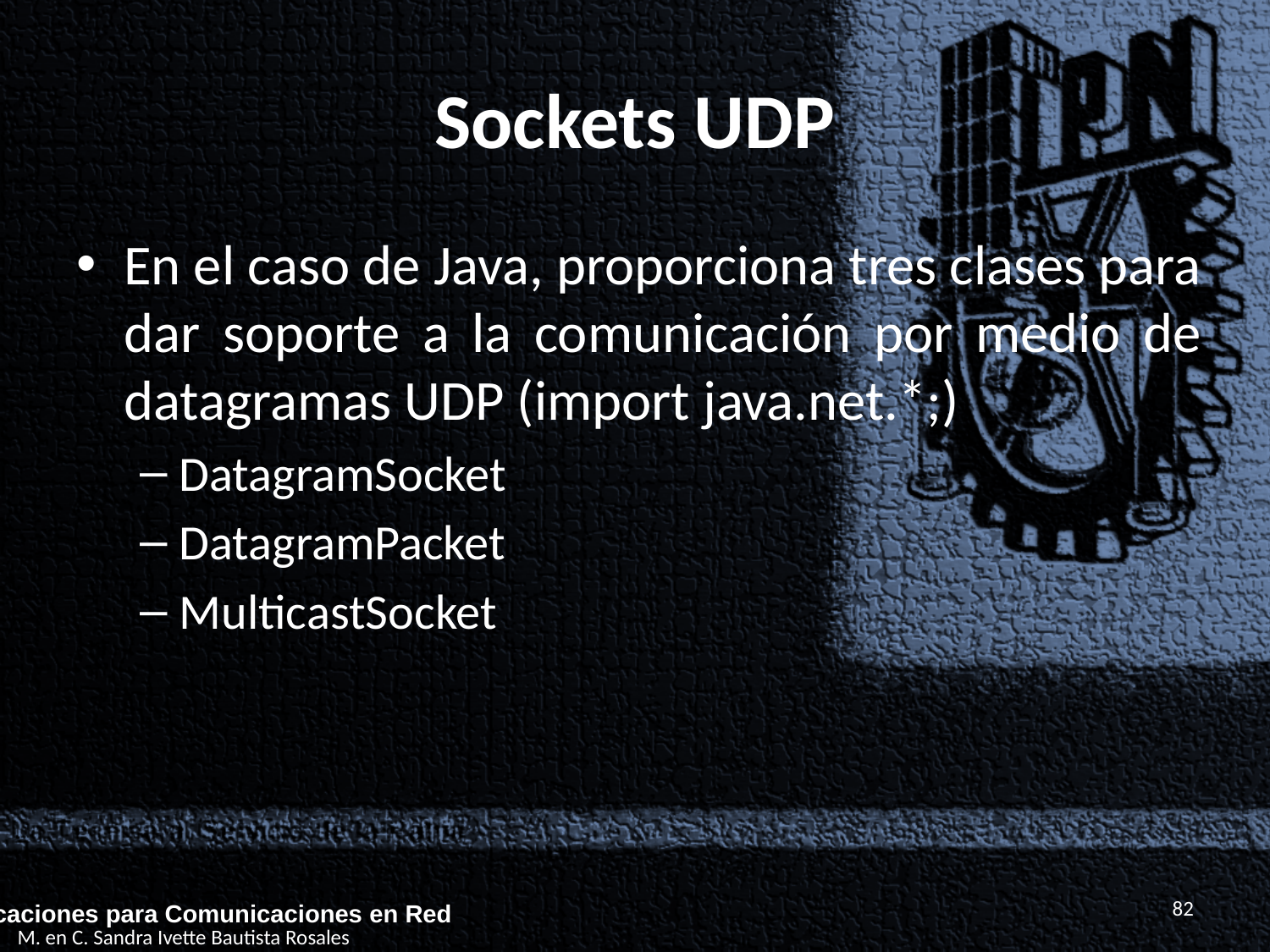

# Sockets UDP
En el caso de Java, proporciona tres clases para dar soporte a la comunicación por medio de datagramas UDP (import java.net.*;)
DatagramSocket
DatagramPacket
MulticastSocket

82
Aplicaciones para Comunicaciones en Red
M. en C. Sandra Ivette Bautista Rosales